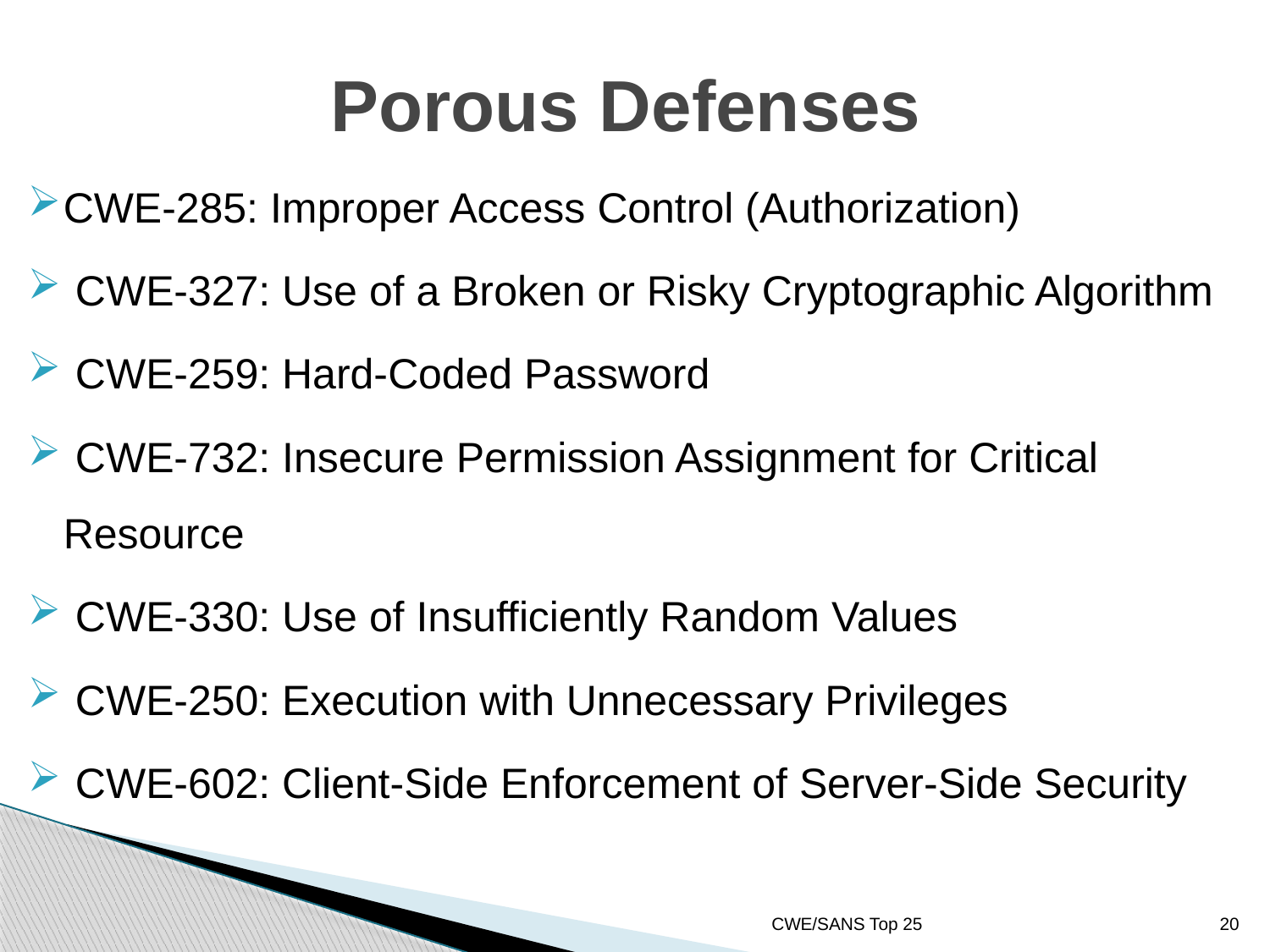

# Porous Defenses
CWE-285: Improper Access Control (Authorization)
 CWE-327: Use of a Broken or Risky Cryptographic Algorithm
 CWE-259: Hard-Coded Password
 CWE-732: Insecure Permission Assignment for Critical Resource
 CWE-330: Use of Insufficiently Random Values
 CWE-250: Execution with Unnecessary Privileges
 CWE-602: Client-Side Enforcement of Server-Side Security
CWE/SANS Top 25
20